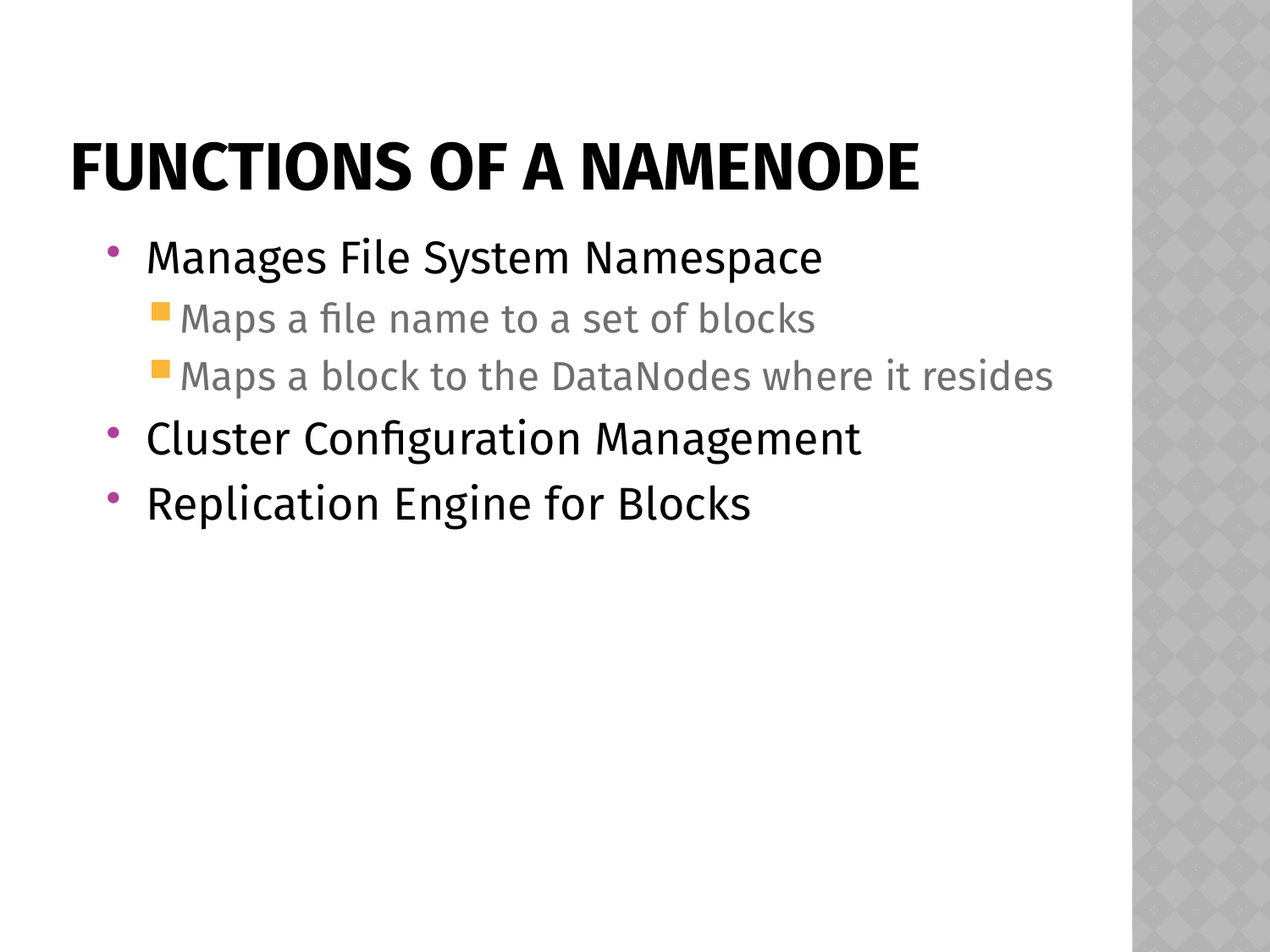

# Functions of a NameNode
Manages File System Namespace
Maps a file name to a set of blocks
Maps a block to the DataNodes where it resides
Cluster Configuration Management
Replication Engine for Blocks